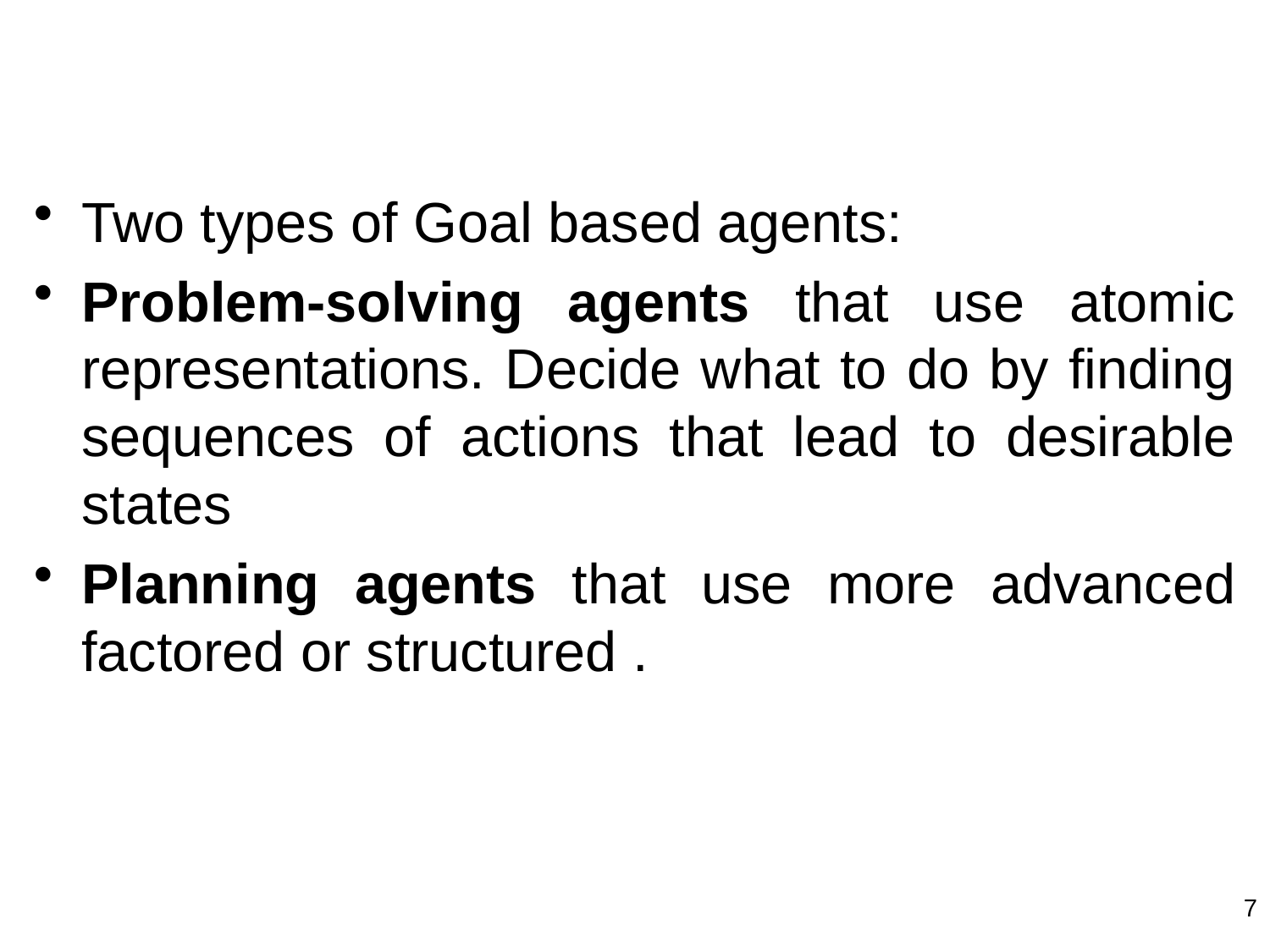

#
Two types of Goal based agents:
Problem-solving agents that use atomic representations. Decide what to do by finding sequences of actions that lead to desirable states
Planning agents that use more advanced factored or structured .
7